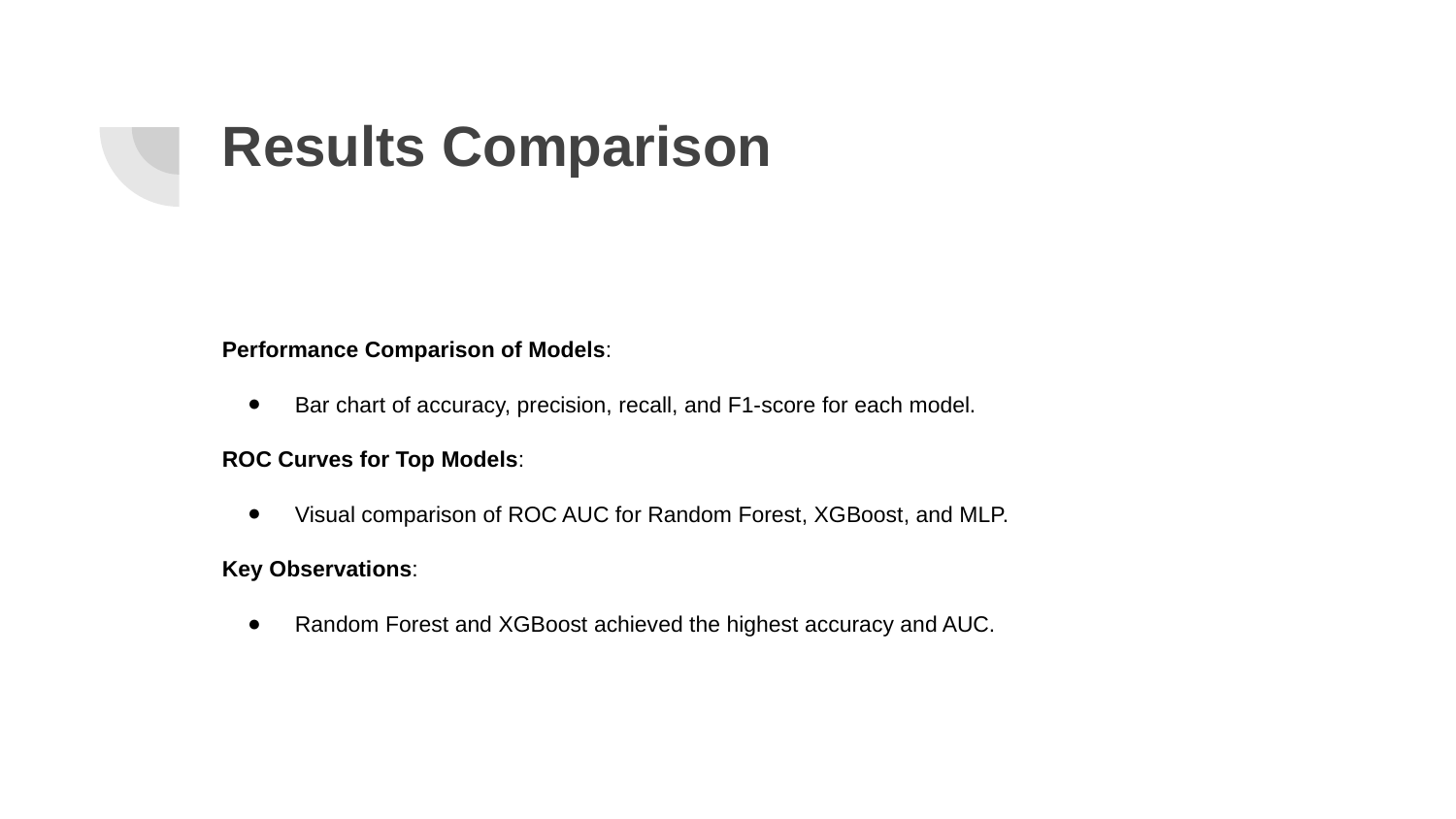

# Results Comparison
Performance Comparison of Models:
Bar chart of accuracy, precision, recall, and F1-score for each model.
ROC Curves for Top Models:
Visual comparison of ROC AUC for Random Forest, XGBoost, and MLP.
Key Observations:
Random Forest and XGBoost achieved the highest accuracy and AUC.